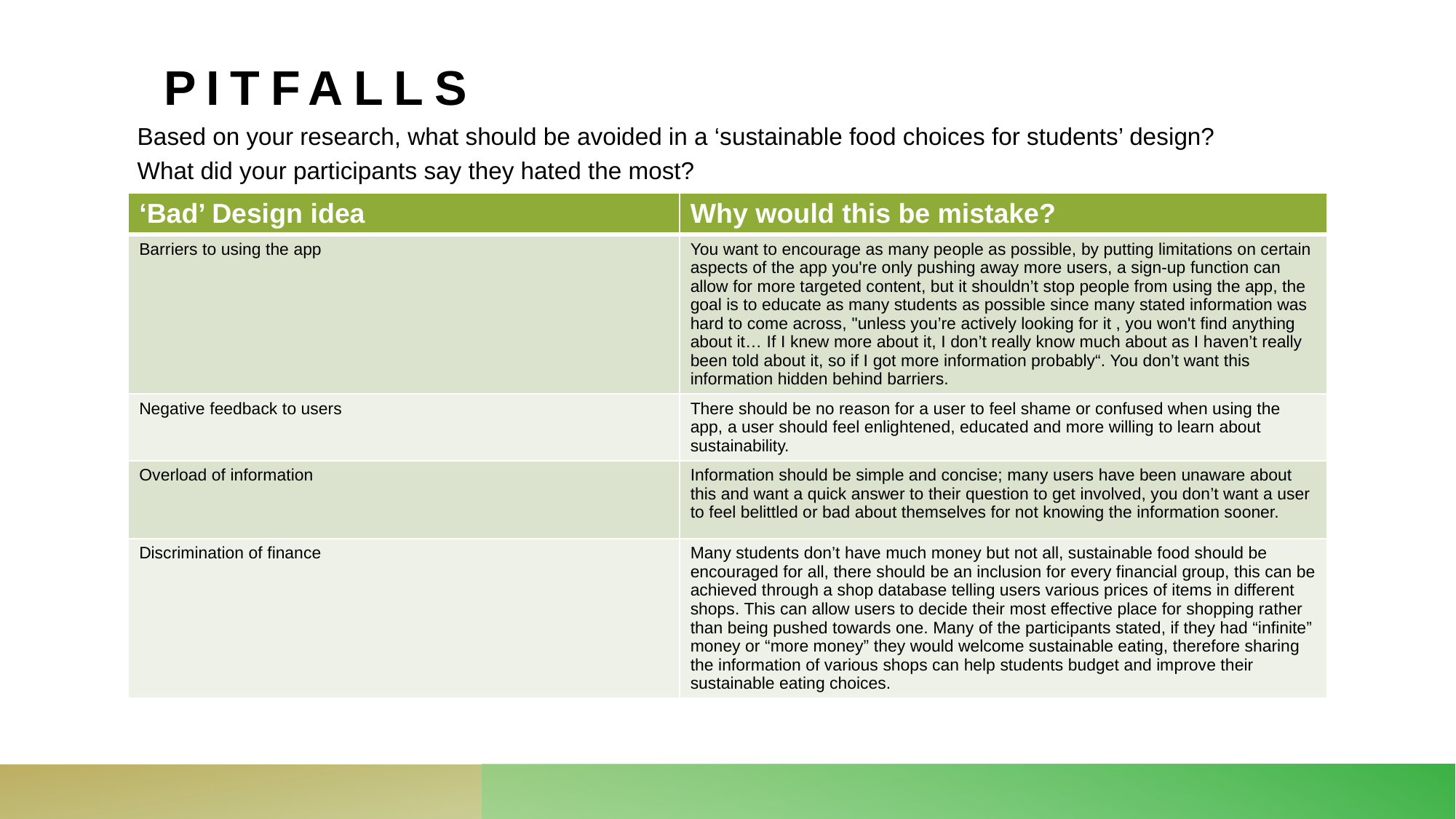

# Pitfalls
Based on your research, what should be avoided in a ‘sustainable food choices for students’ design?
What did your participants say they hated the most?
| ‘Bad’ Design idea | Why would this be mistake? |
| --- | --- |
| Barriers to using the app | You want to encourage as many people as possible, by putting limitations on certain aspects of the app you're only pushing away more users, a sign-up function can allow for more targeted content, but it shouldn’t stop people from using the app, the goal is to educate as many students as possible since many stated information was hard to come across, "unless you’re actively looking for it , you won't find anything about it… If I knew more about it, I don’t really know much about as I haven’t really been told about it, so if I got more information probably“. You don’t want this information hidden behind barriers. |
| Negative feedback to users | There should be no reason for a user to feel shame or confused when using the app, a user should feel enlightened, educated and more willing to learn about sustainability. |
| Overload of information | Information should be simple and concise; many users have been unaware about this and want a quick answer to their question to get involved, you don’t want a user to feel belittled or bad about themselves for not knowing the information sooner. |
| Discrimination of finance | Many students don’t have much money but not all, sustainable food should be encouraged for all, there should be an inclusion for every financial group, this can be achieved through a shop database telling users various prices of items in different shops. This can allow users to decide their most effective place for shopping rather than being pushed towards one. Many of the participants stated, if they had “infinite” money or “more money” they would welcome sustainable eating, therefore sharing the information of various shops can help students budget and improve their sustainable eating choices. |